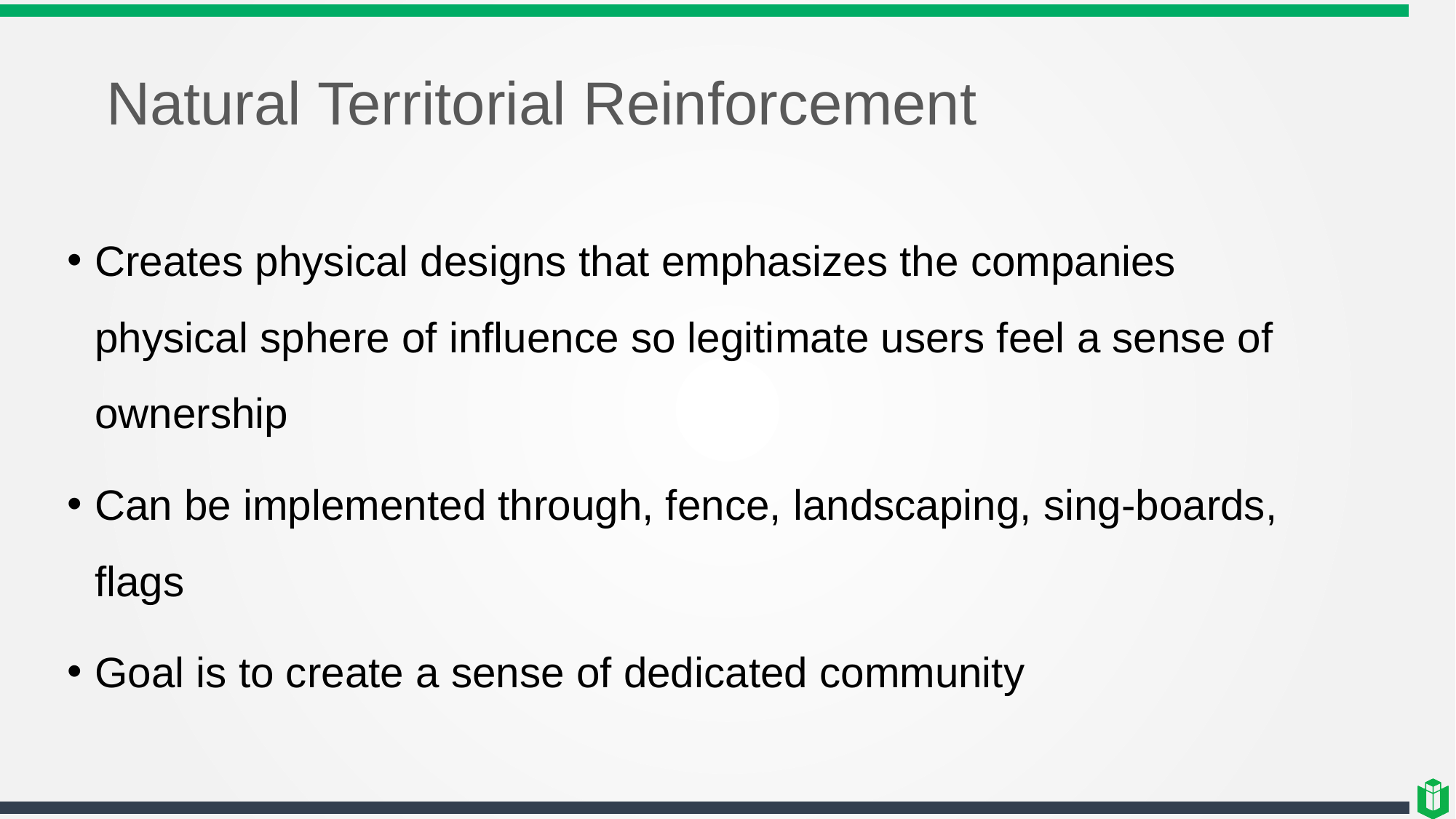

# Natural Territorial Reinforcement
Creates physical designs that emphasizes the companies physical sphere of influence so legitimate users feel a sense of ownership
Can be implemented through, fence, landscaping, sing-boards, flags
Goal is to create a sense of dedicated community